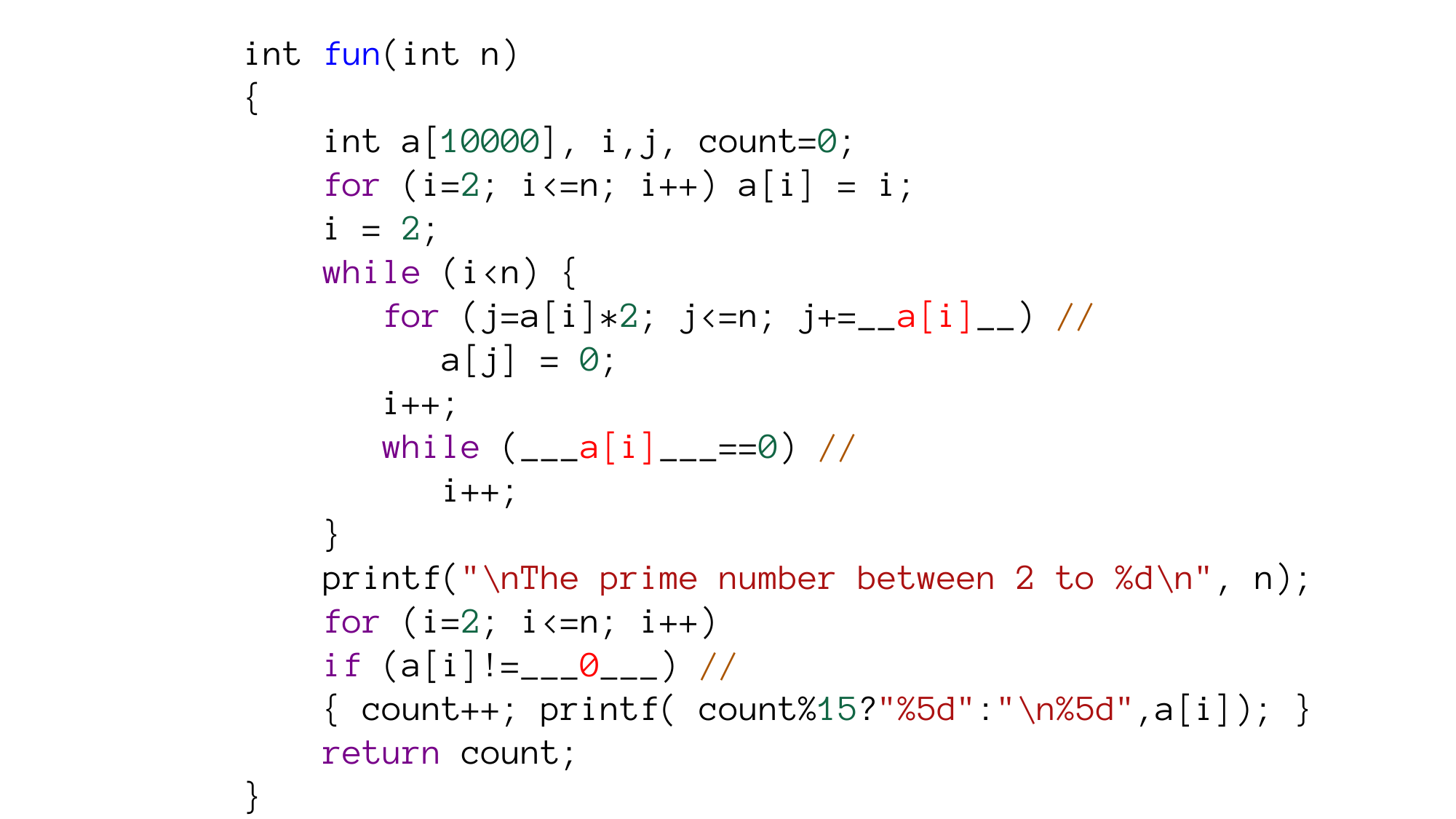

int fun(int n)
{
    int a[10000], i,j, count=0;
    for (i=2; i<=n; i++) a[i] = i;
    i = 2;
    while (i<n) {
       for (j=a[i]*2; j<=n; j+=__a[i]__) //
          a[j] = 0;
       i++;
       while (___a[i]___==0) //
          i++;
    }
    printf("\nThe prime number between 2 to %d\n", n);
    for (i=2; i<=n; i++)
    if (a[i]!=___0___) //
    { count++; printf( count%15?"%5d":"\n%5d",a[i]); }
    return count;
}